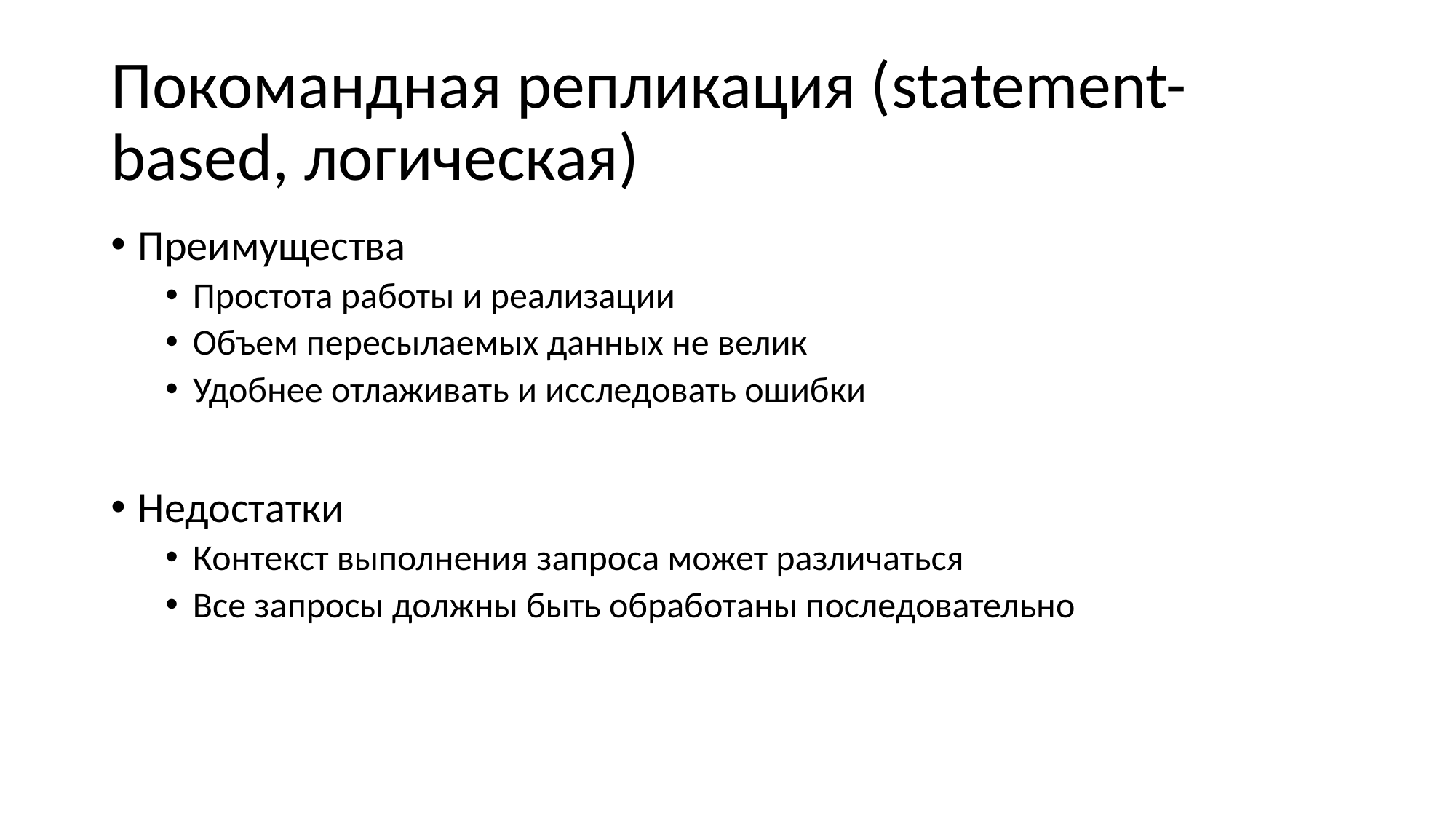

# Покомандная репликация (statement-based, логическая)
Преимущества
Простота работы и реализации
Объем пересылаемых данных не велик
Удобнее отлаживать и исследовать ошибки

Недостатки
Контекст выполнения запроса может различаться
Все запросы должны быть обработаны последовательно